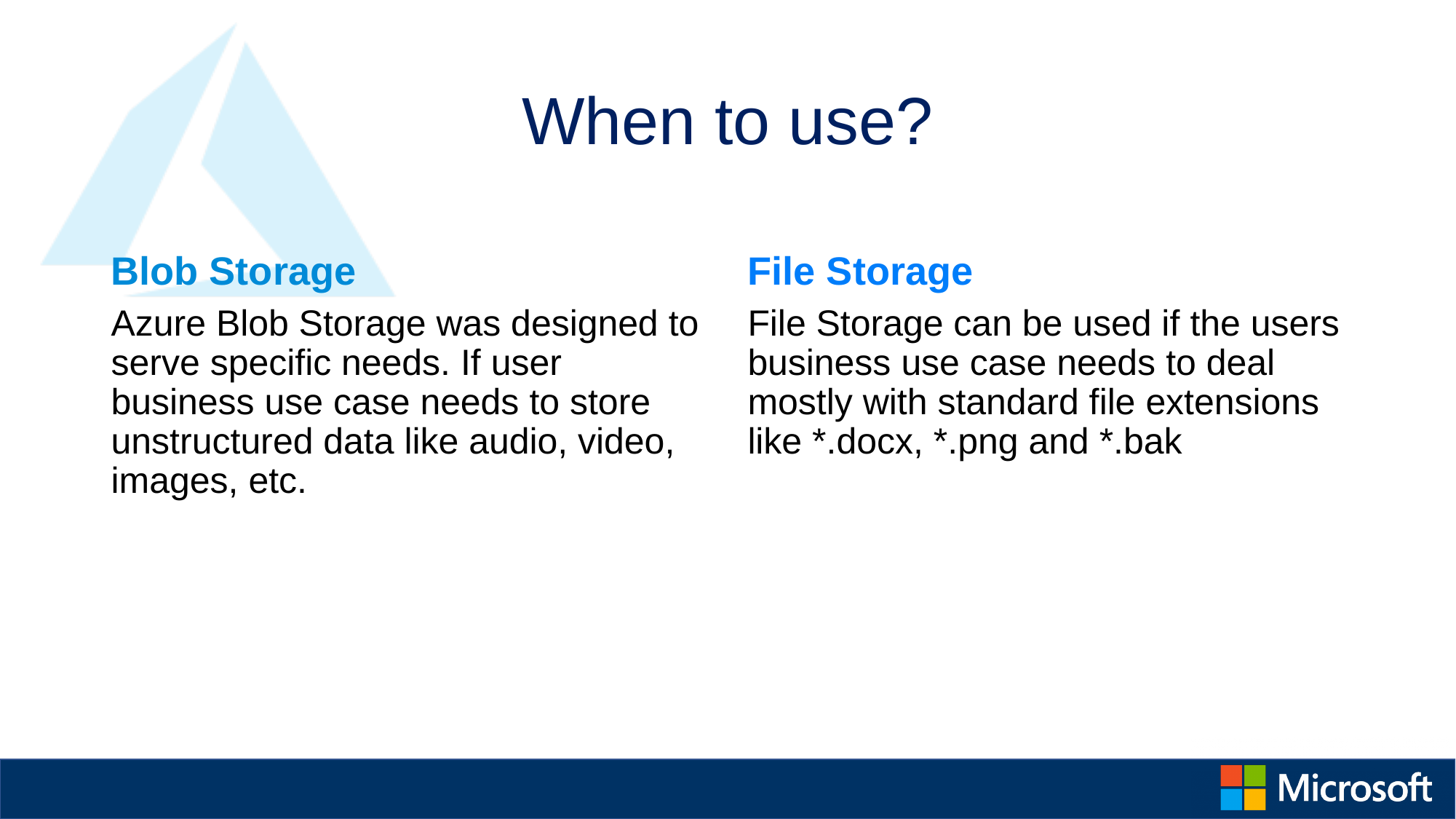

# When to use?
Blob Storage
File Storage
Azure Blob Storage was designed to serve specific needs. If user business use case needs to store unstructured data like audio, video, images, etc.
File Storage can be used if the users business use case needs to deal mostly with standard file extensions like *.docx, *.png and *.bak